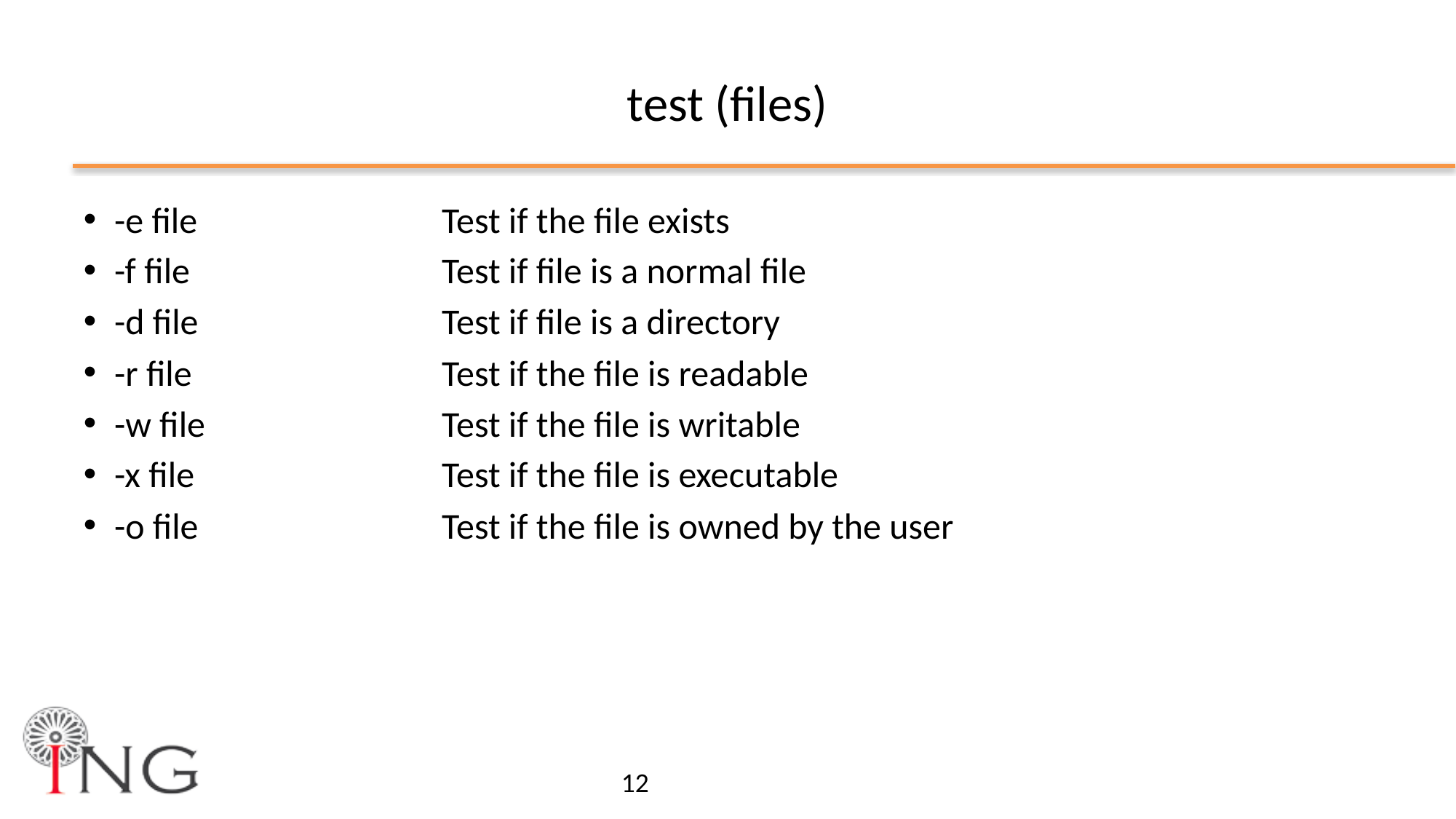

# test (files)
-e file			Test if the file exists
-f file			Test if file is a normal file
-d file			Test if file is a directory
-r file			Test if the file is readable
-w file			Test if the file is writable
-x file			Test if the file is executable
-o file			Test if the file is owned by the user
12